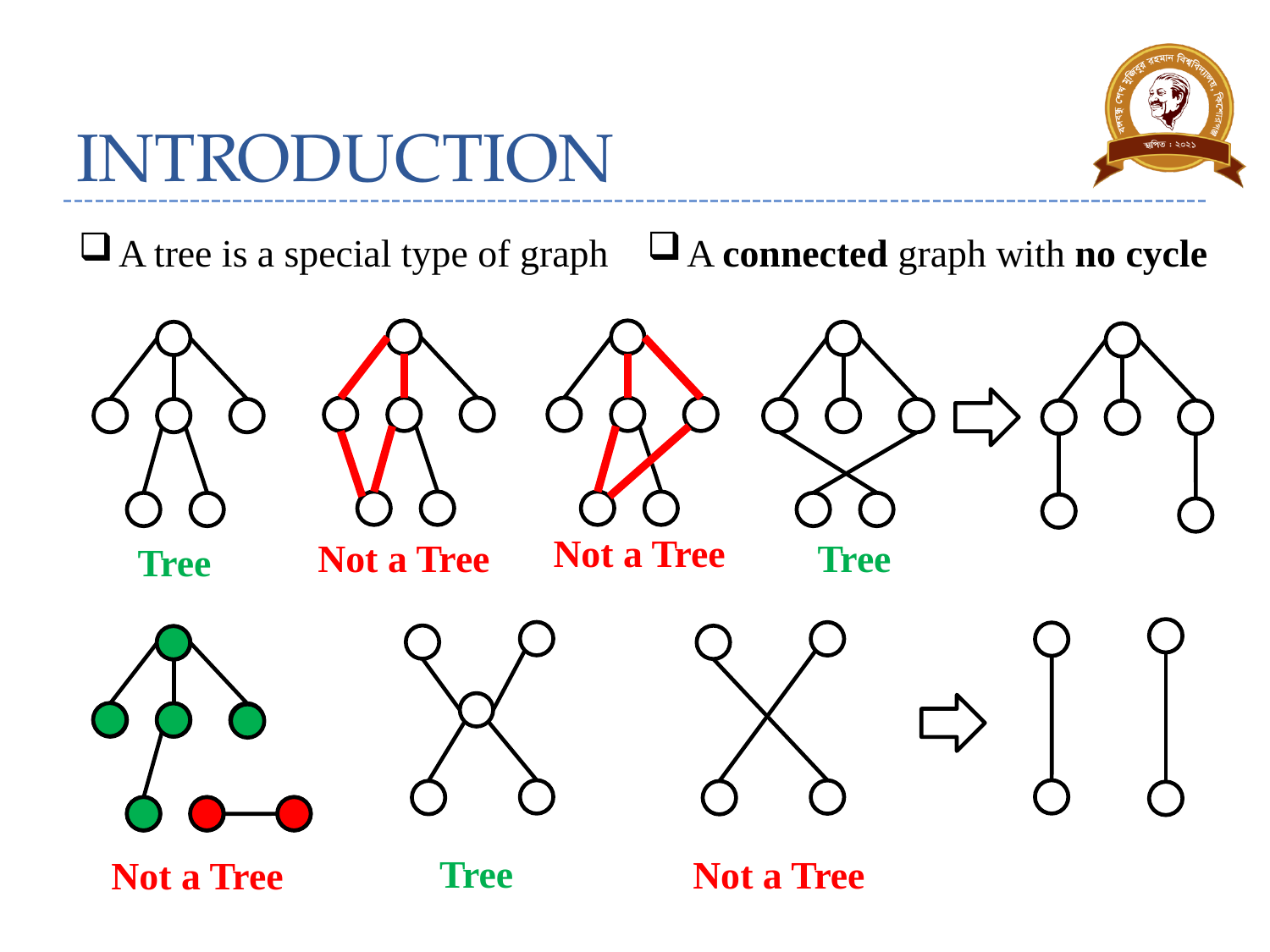

# INTRODUCTION
A connected graph with no cycle
A tree is a special type of graph

Not a Tree
Not a Tree
Tree
Tree

Tree
Not a Tree
Not a Tree